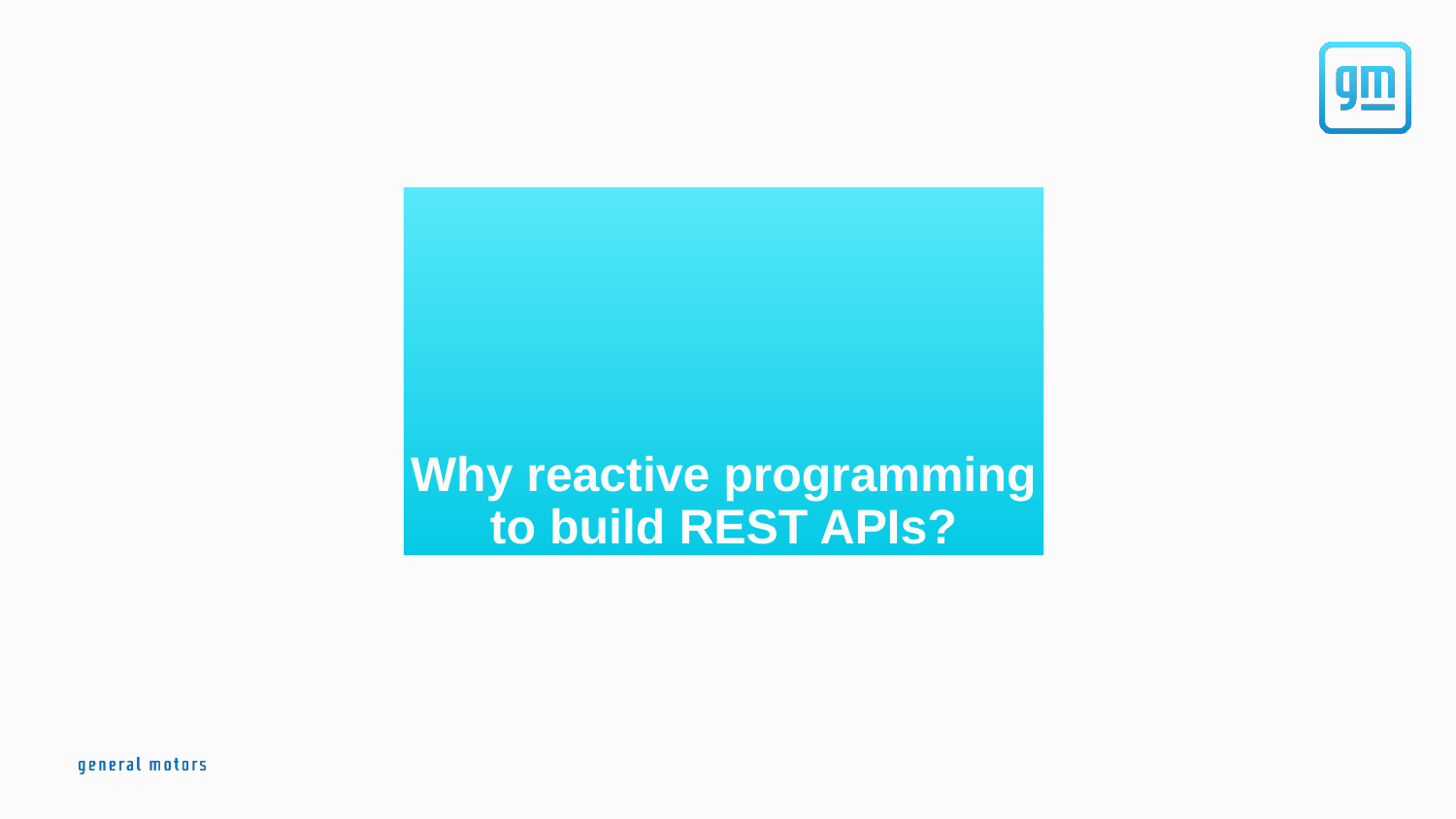

# Why reactive programming to build REST APIs?